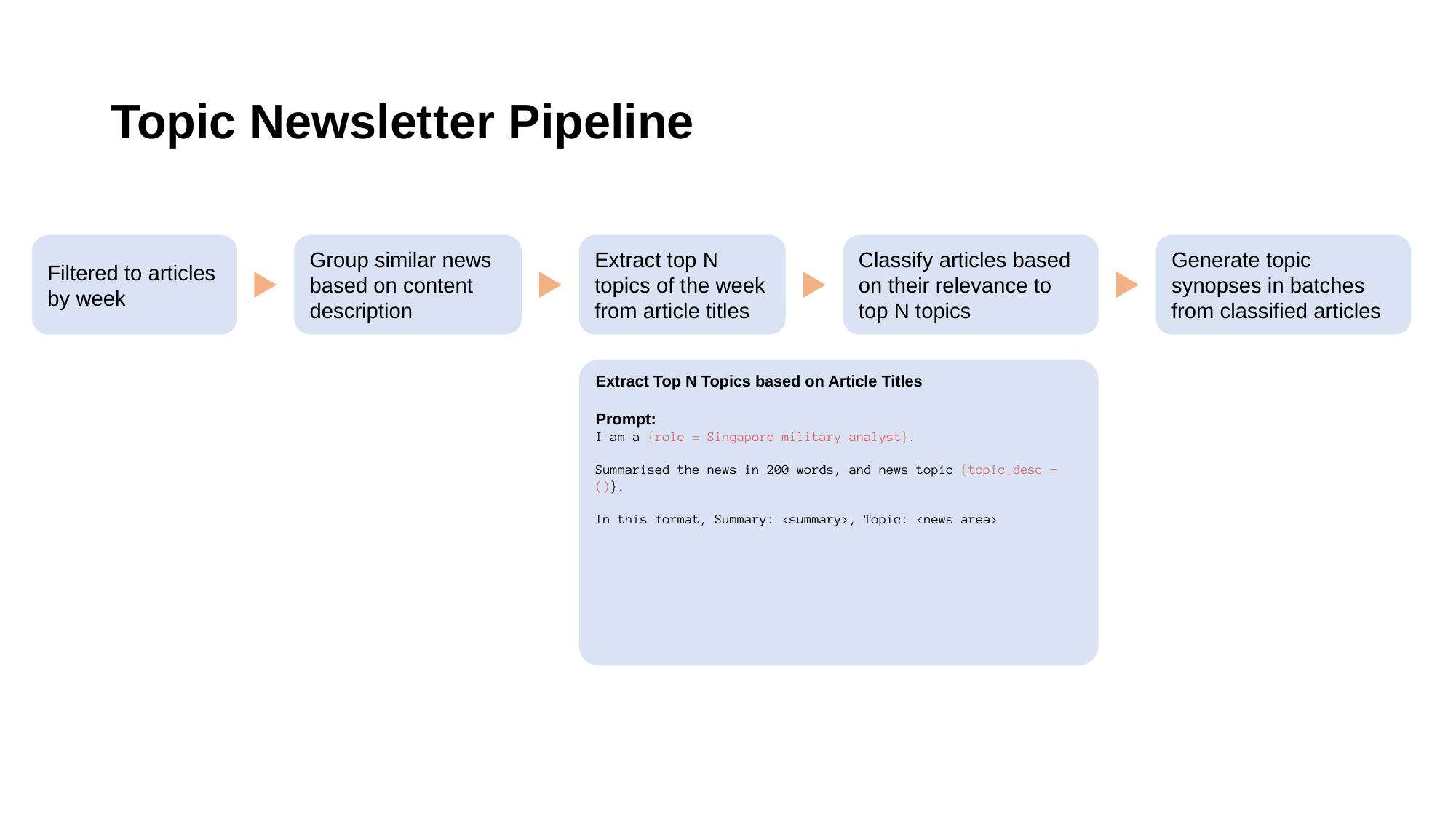

# Topic Newsletter Pipeline
Classify articles based on their relevance to top N topics
Generate topic synopses in batches from classified articles
Group similar news based on content description
Extract top N topics of the week from article titles
Filtered to articles by week

Extract Top N Topics based on Article Titles

Prompt:
I am a {role = Singapore military analyst}.

Summarised the news in 200 words, and news topic {topic_desc =
()}.

In this format, Summary: <summary>, Topic: <news area>